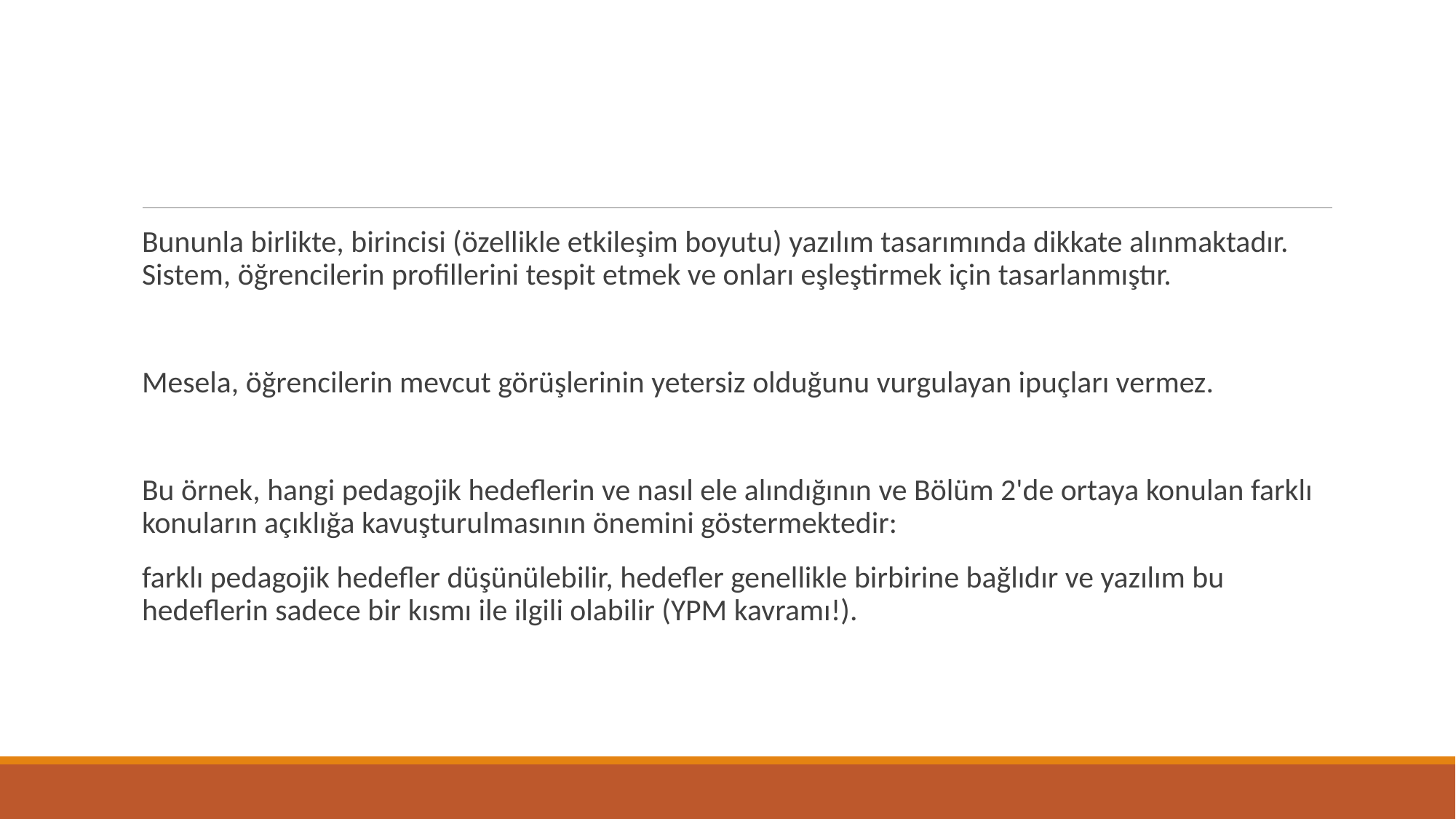

#
Bununla birlikte, birincisi (özellikle etkileşim boyutu) yazılım tasarımında dikkate alınmaktadır. Sistem, öğrencilerin profillerini tespit etmek ve onları eşleştirmek için tasarlanmıştır.

Mesela, öğrencilerin mevcut görüşlerinin yetersiz olduğunu vurgulayan ipuçları vermez.

Bu örnek, hangi pedagojik hedeflerin ve nasıl ele alındığının ve Bölüm 2'de ortaya konulan farklı konuların açıklığa kavuşturulmasının önemini göstermektedir:
farklı pedagojik hedefler düşünülebilir, hedefler genellikle birbirine bağlıdır ve yazılım bu hedeflerin sadece bir kısmı ile ilgili olabilir (YPM kavramı!).